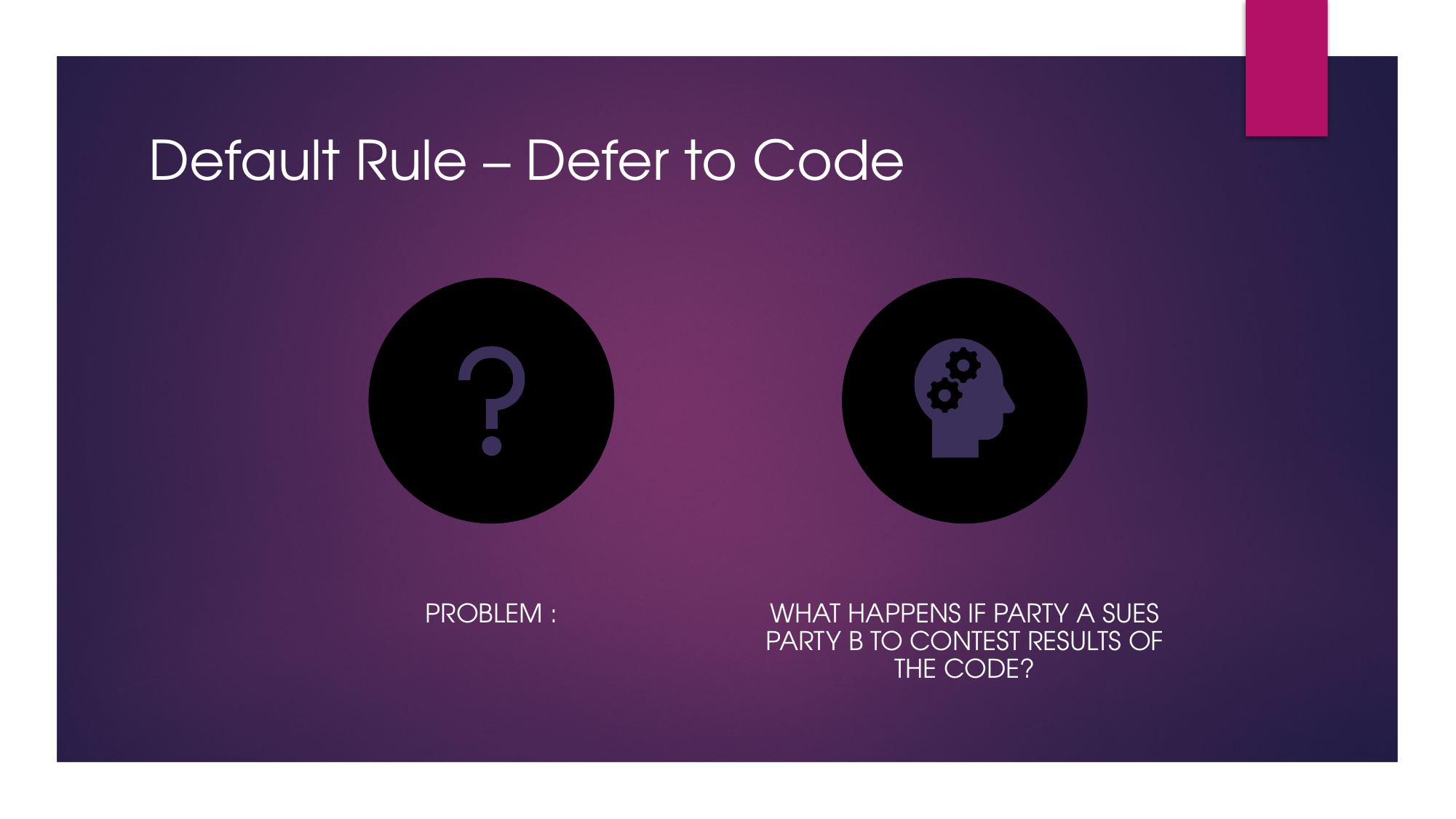

40
# Default Rule – Defer to Code
PROBLEM :
WHAT HAPPENS IF Party a sues party b TO CONTEST RESULTS OF THE CODE?
(c) Gabriel Shapiro – do not copy, modify, reproduce or distribute without permission